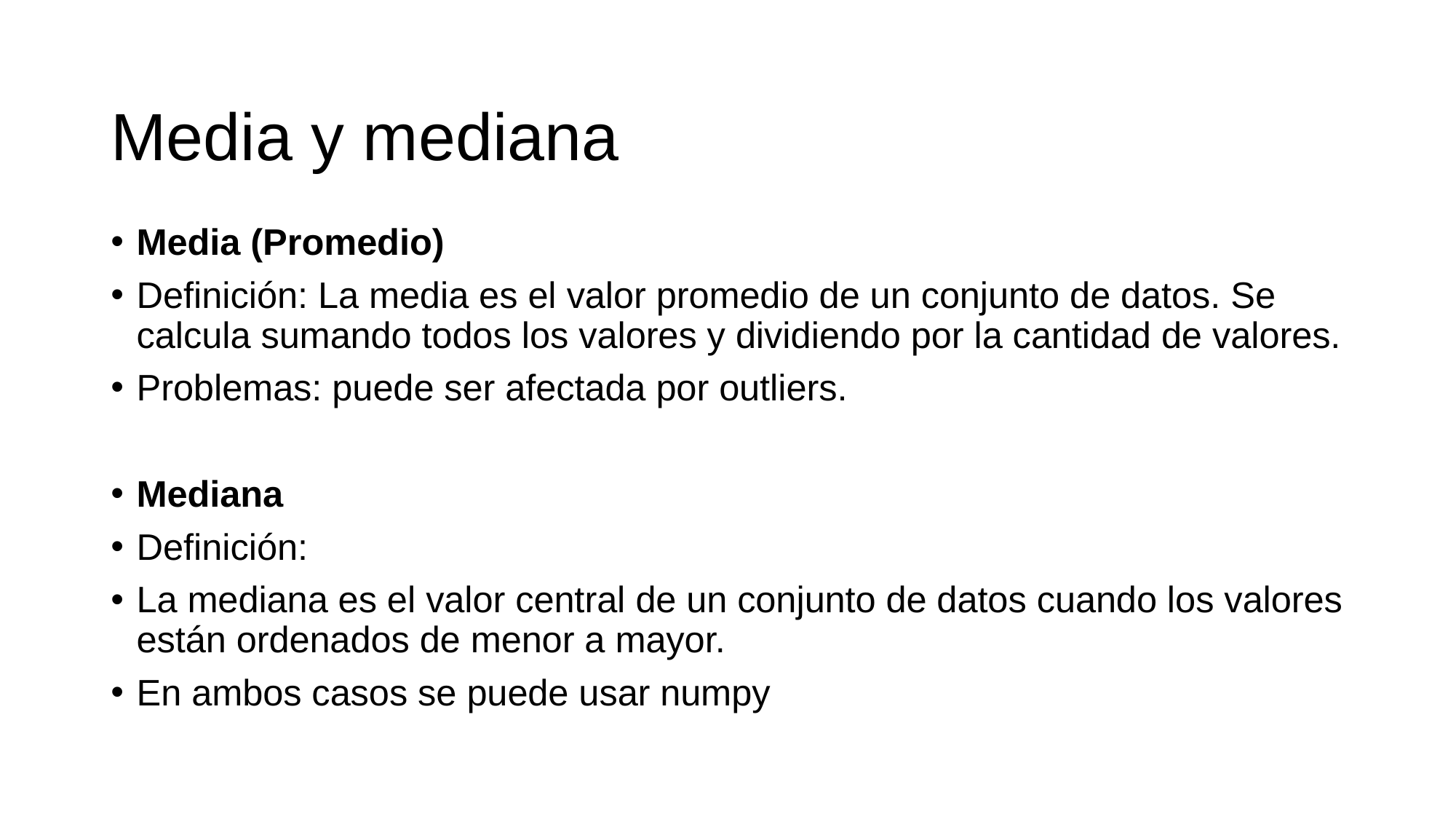

# Media y mediana
Media (Promedio)
Definición: La media es el valor promedio de un conjunto de datos. Se calcula sumando todos los valores y dividiendo por la cantidad de valores.
Problemas: puede ser afectada por outliers.

Mediana
Definición:
La mediana es el valor central de un conjunto de datos cuando los valores están ordenados de menor a mayor.
En ambos casos se puede usar numpy